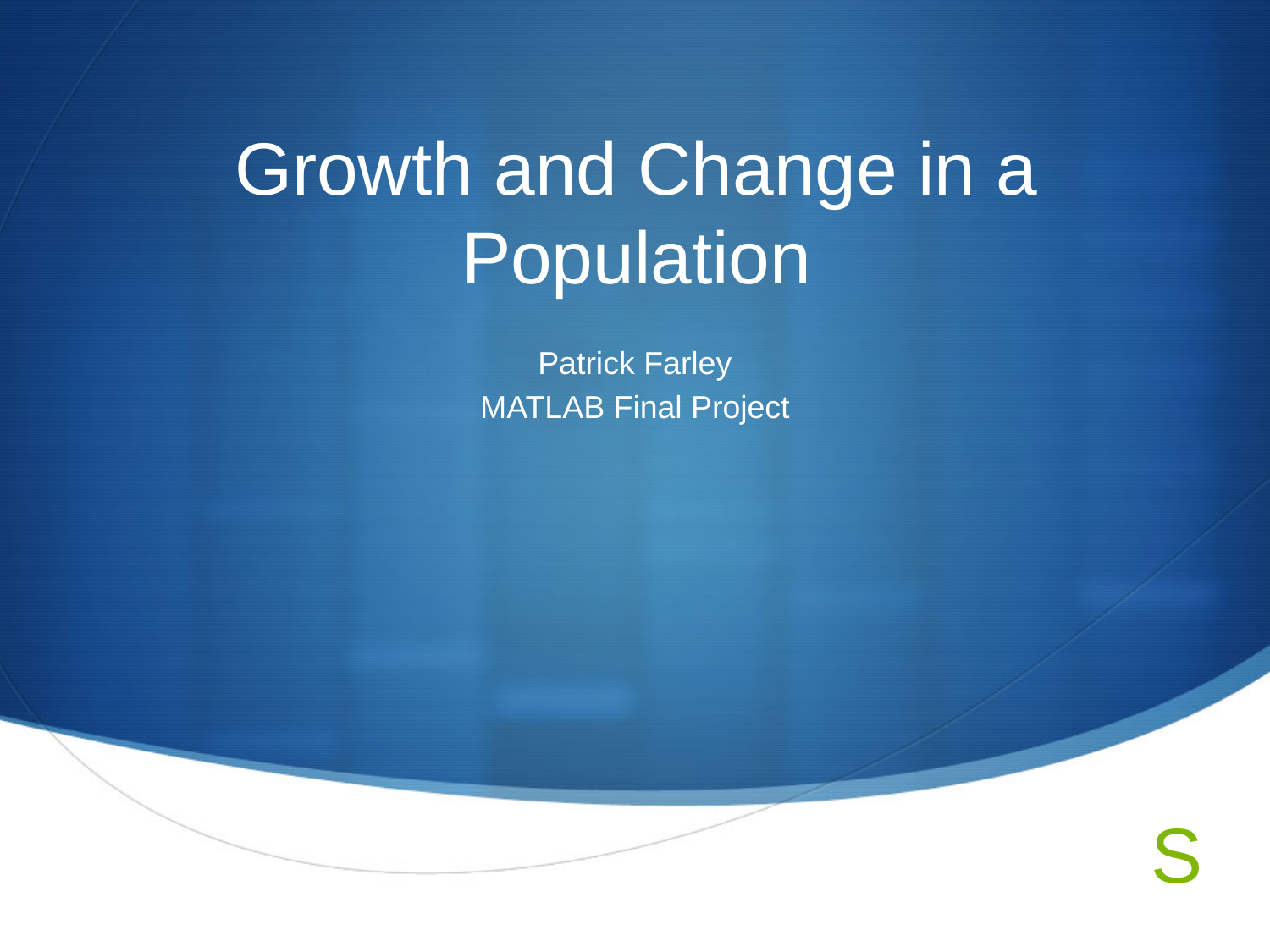

# Growth and Change in a Population
Patrick Farley
MATLAB Final Project